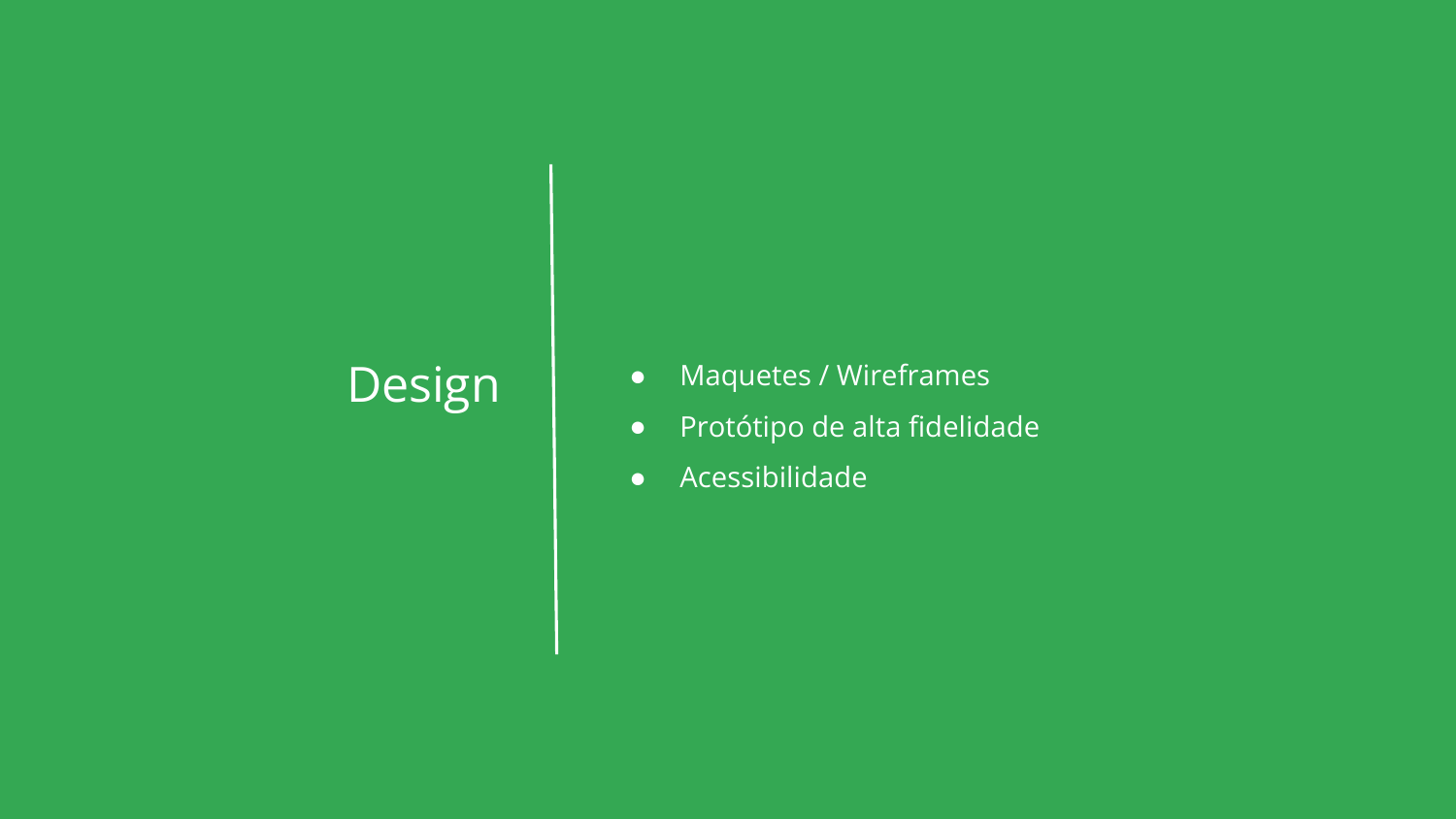

Maquetes / Wireframes
Protótipo de alta fidelidade
Acessibilidade
Design